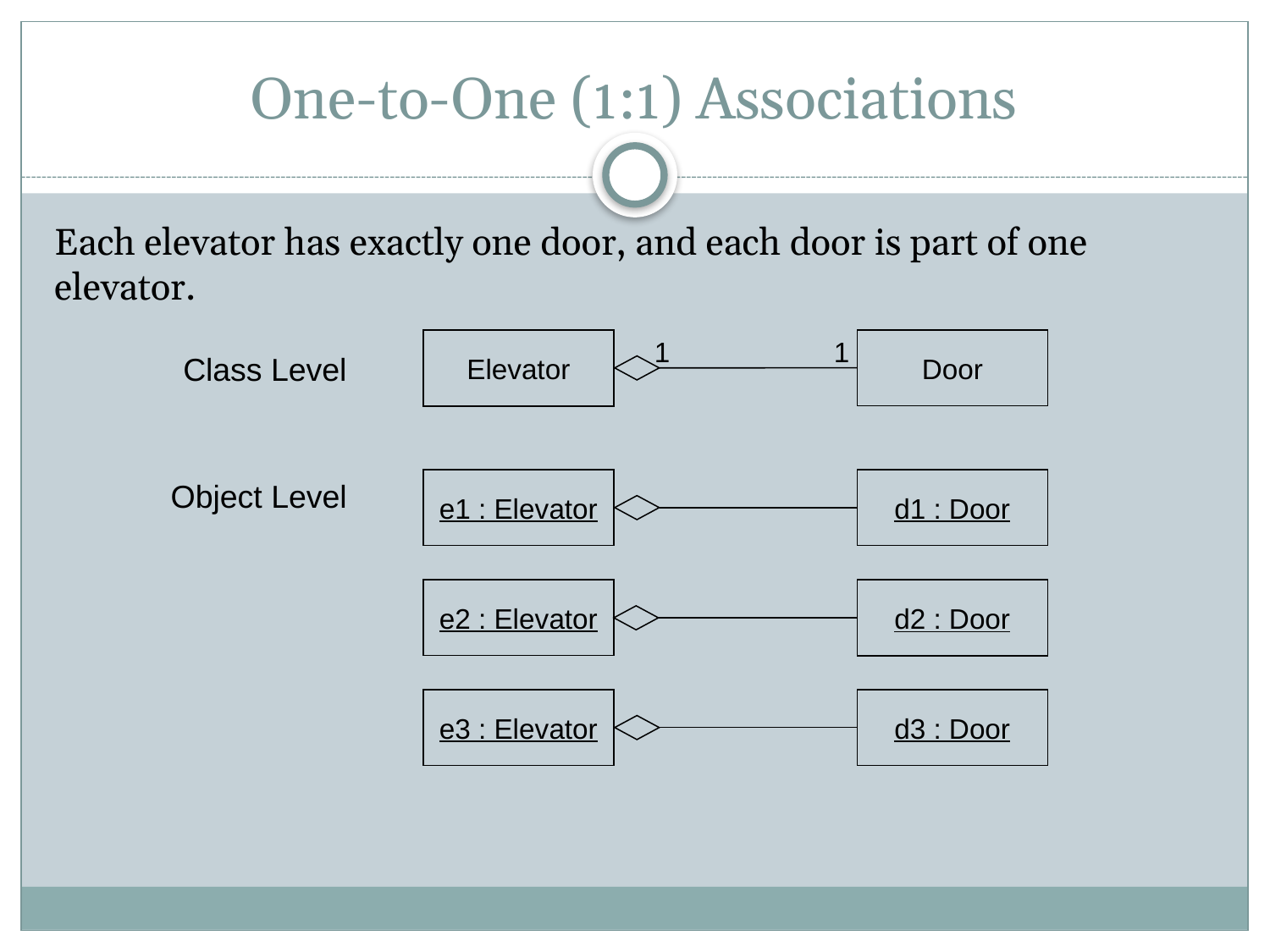

# One-to-One (1:1) Associations
Each elevator has exactly one door, and each door is part of one elevator.
1
1
Door
Elevator
Class Level

Object Level
e1 : Elevator
d1 : Door

e2 : Elevator
d2 : Door

e3 : Elevator
d3 : Door